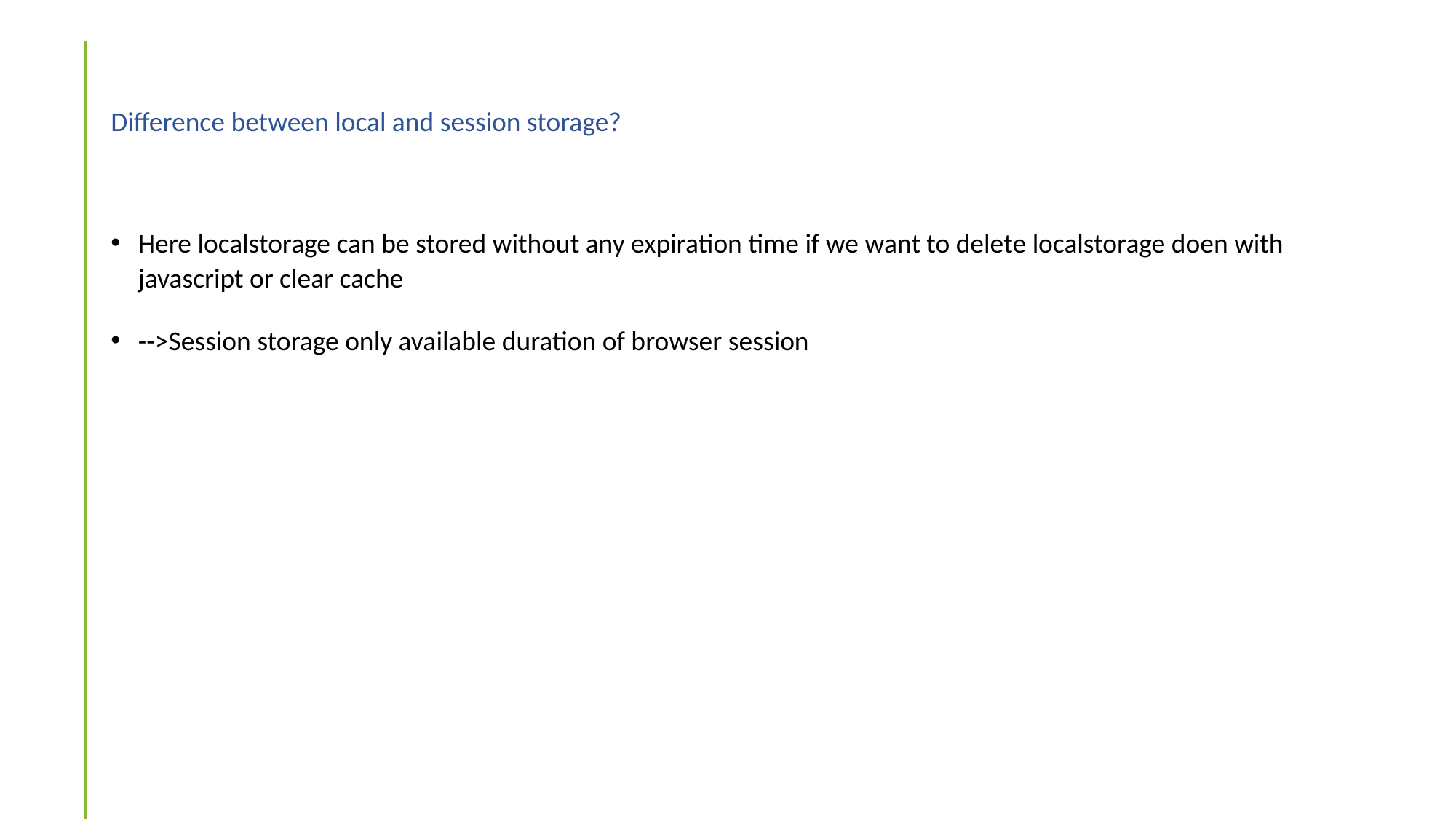

# Difference between local and session storage?
Here localstorage can be stored without any expiration time if we want to delete localstorage doen with javascript or clear cache
-->Session storage only available duration of browser session